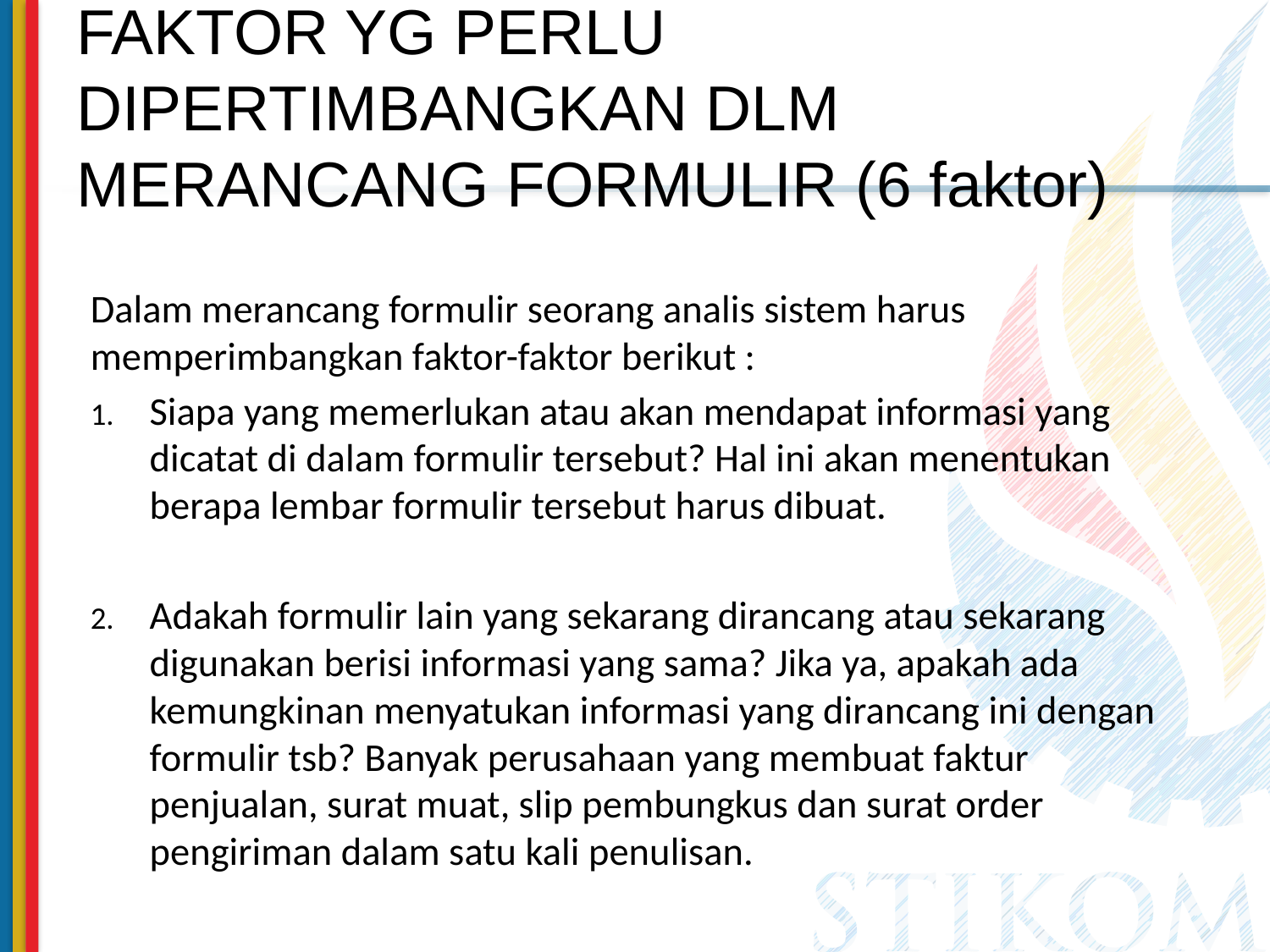

# FAKTOR YG PERLU DIPERTIMBANGKAN DLM MERANCANG FORMULIR (6 faktor)

Dalam merancang formulir seorang analis sistem harus memperimbangkan faktor-faktor berikut :
Siapa yang memerlukan atau akan mendapat informasi yang dicatat di dalam formulir tersebut? Hal ini akan menentukan berapa lembar formulir tersebut harus dibuat.

Adakah formulir lain yang sekarang dirancang atau sekarang digunakan berisi informasi yang sama? Jika ya, apakah ada kemungkinan menyatukan informasi yang dirancang ini dengan formulir tsb? Banyak perusahaan yang membuat faktur penjualan, surat muat, slip pembungkus dan surat order pengiriman dalam satu kali penulisan.